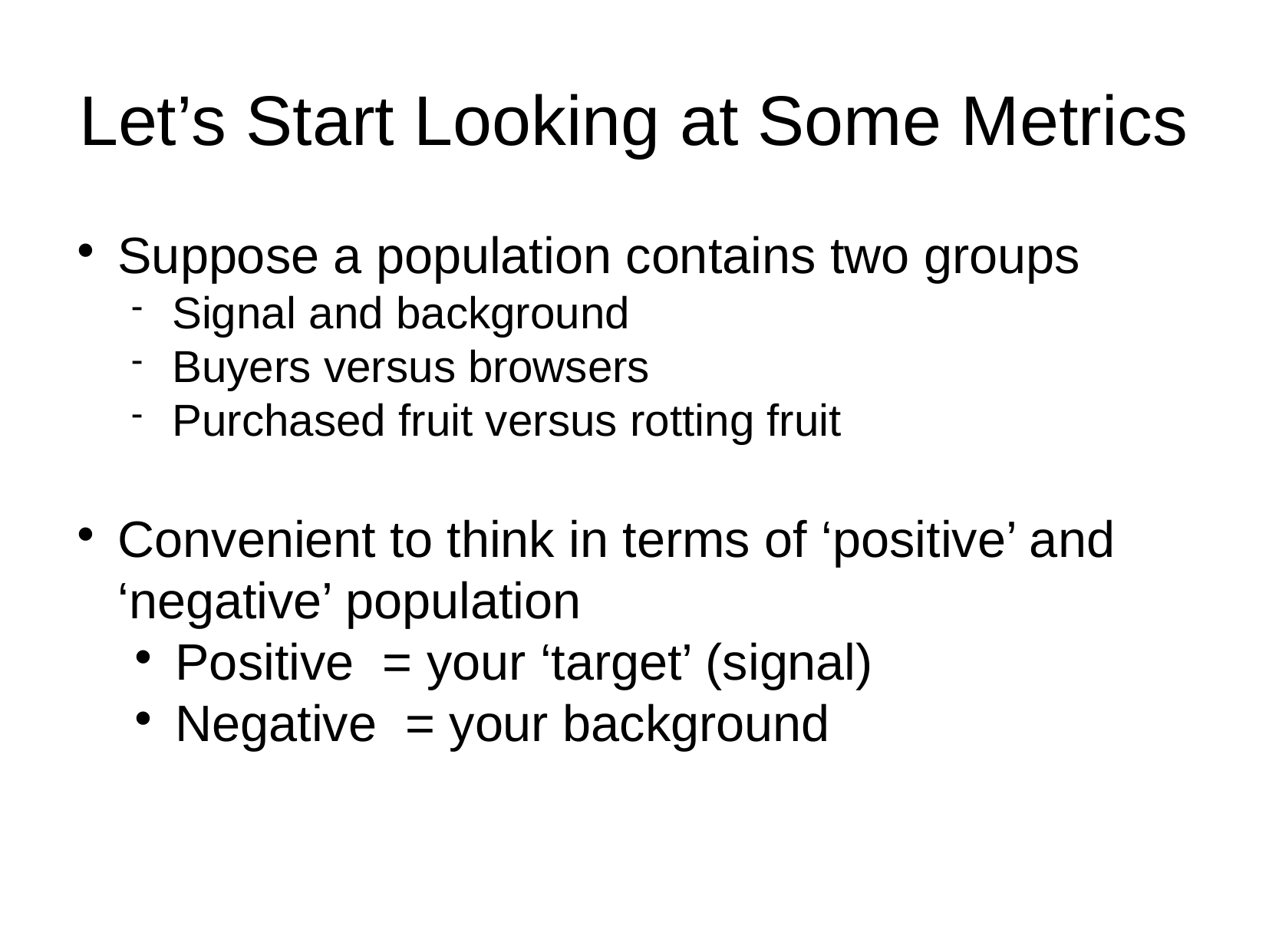

Let’s Start Looking at Some Metrics
Suppose a population contains two groups
Signal and background
Buyers versus browsers
Purchased fruit versus rotting fruit

Convenient to think in terms of ‘positive’ and ‘negative’ population
Positive  = your ‘target’ (signal)
Negative  = your background